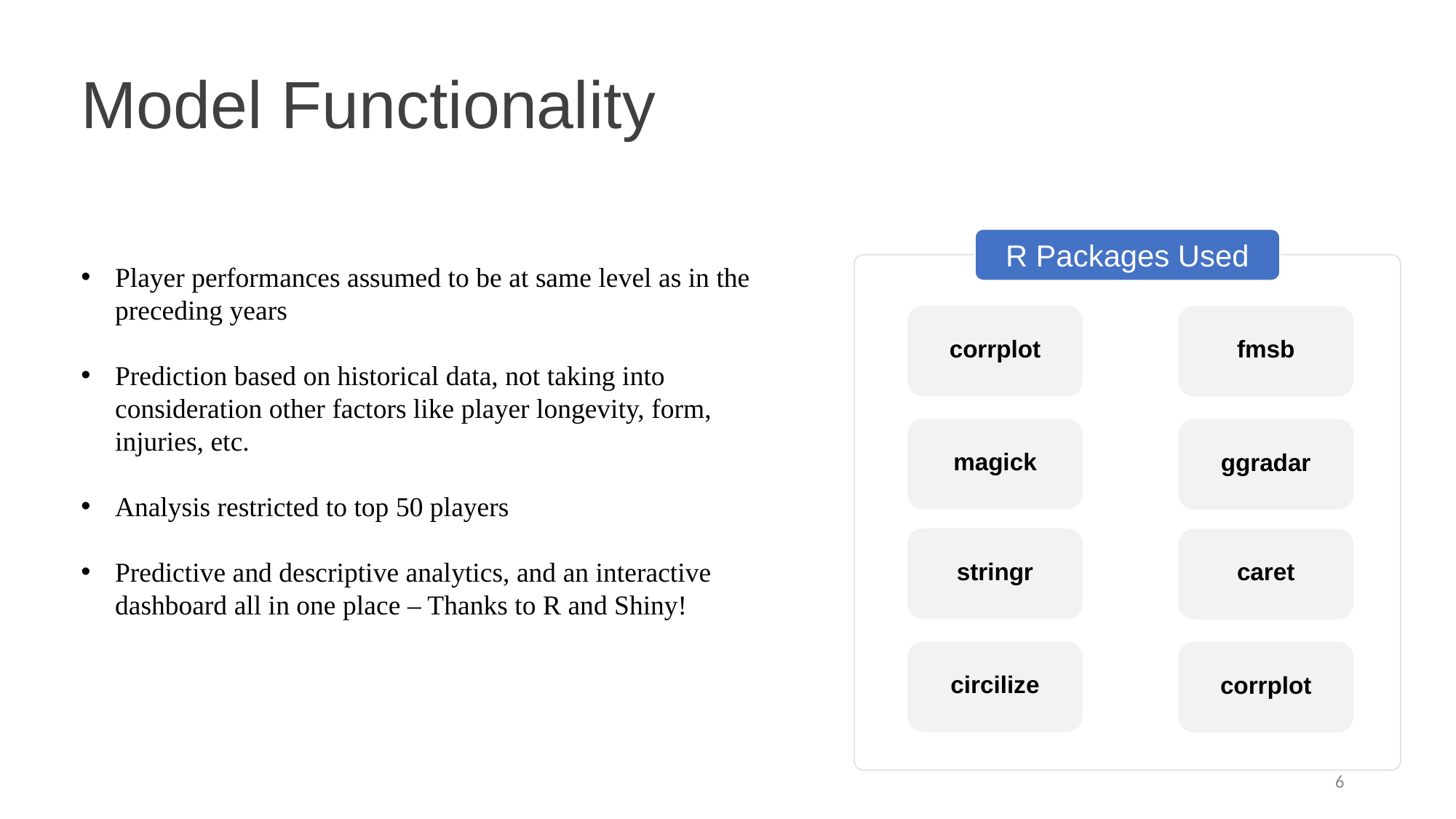

# Model Functionality
R Packages Used
Player performances assumed to be at same level as in the preceding years

Prediction based on historical data, not taking into consideration other factors like player longevity, form, injuries, etc.

Analysis restricted to top 50 players

Predictive and descriptive analytics, and an interactive dashboard all in one place – Thanks to R and Shiny!

corrplot
fmsb

magick
ggradar

stringr
caret

circilize
corrplot
6